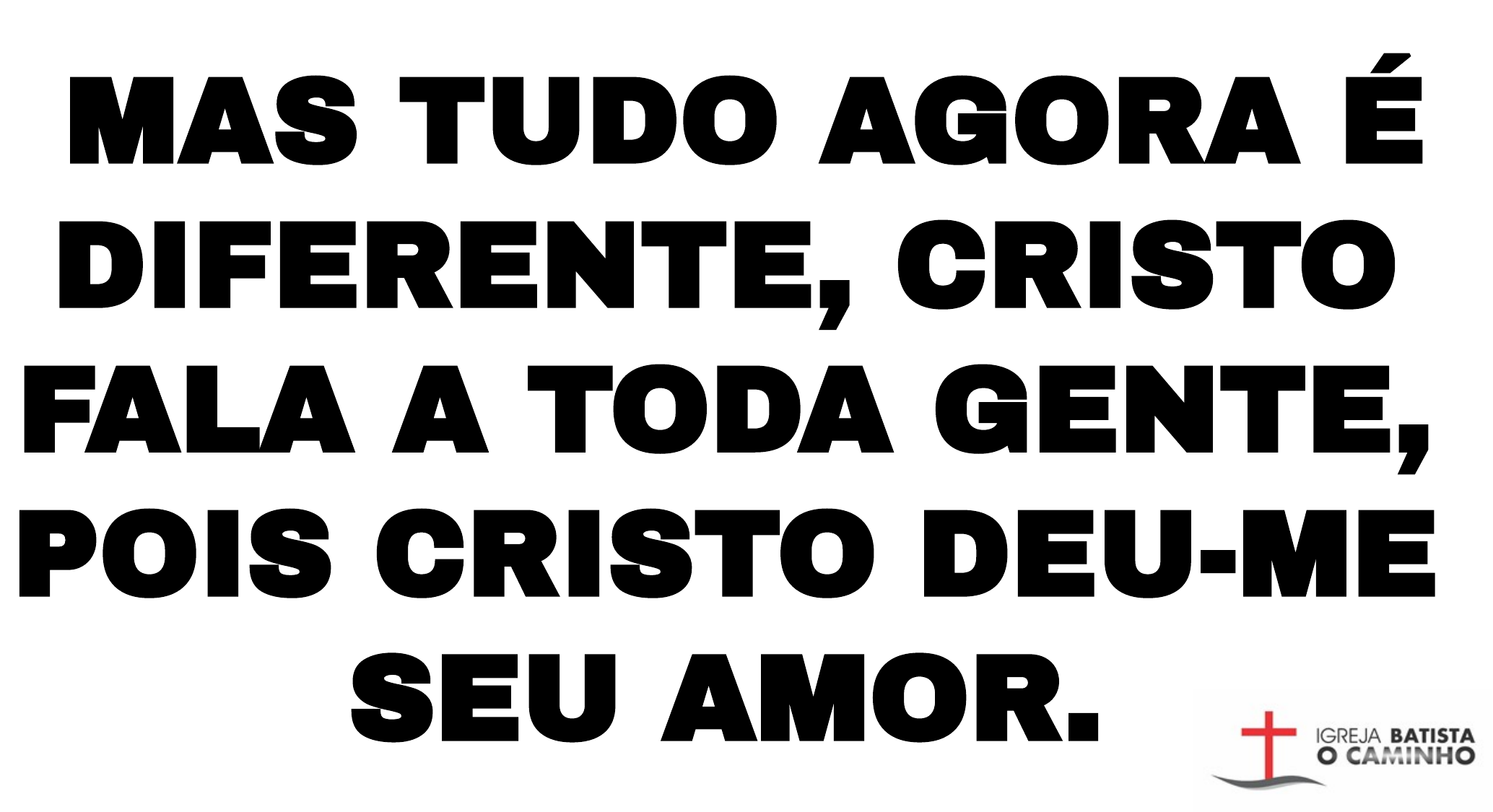

MAS TUDO AGORA É DIFERENTE, CRISTO
FALA A TODA GENTE,
POIS CRISTO DEU-ME
SEU AMOR.